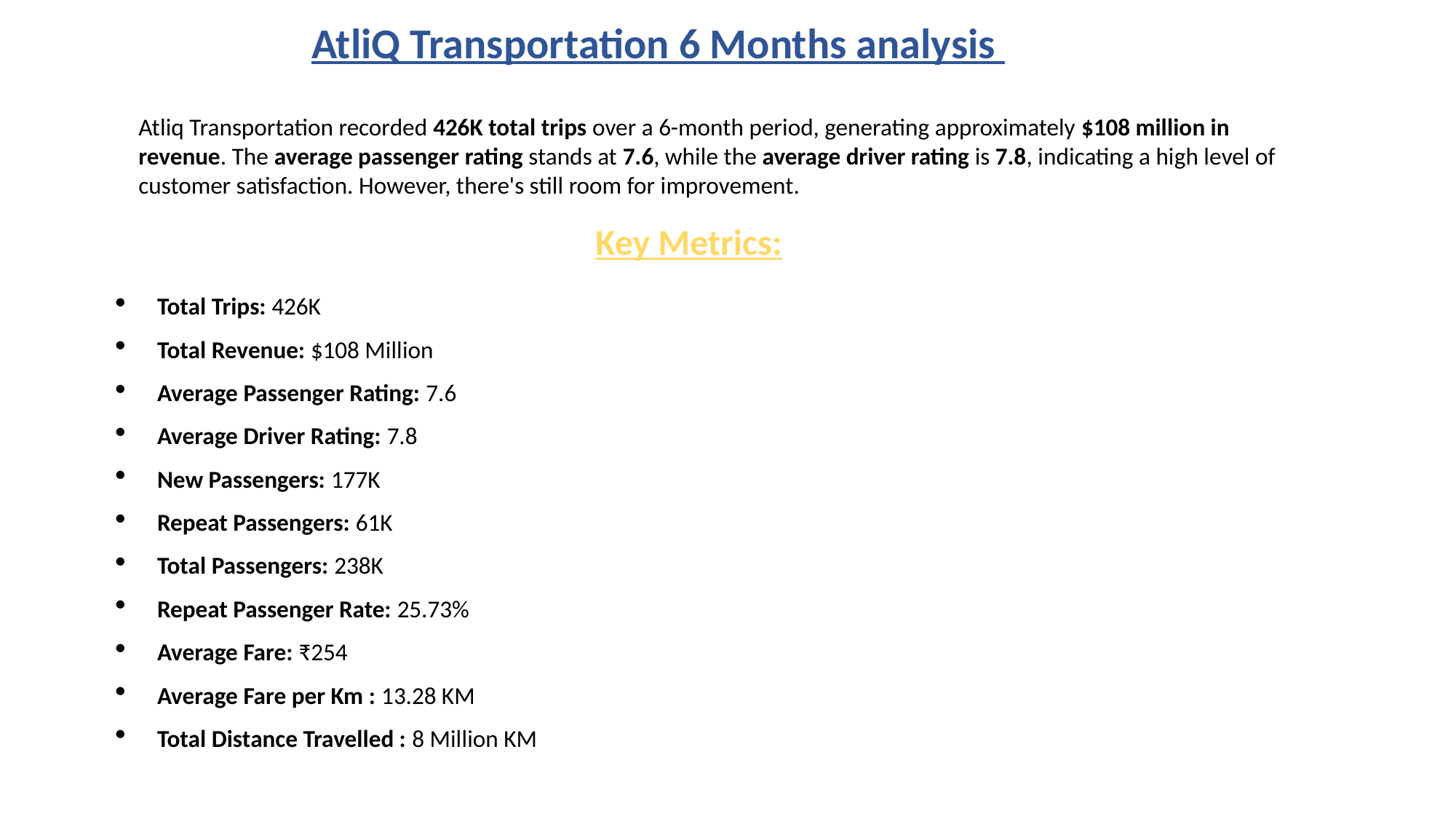

AtliQ Transportation 6 Months analysis

Atliq Transportation recorded 426K total trips over a 6-month period, generating approximately $108 million in revenue. The average passenger rating stands at 7.6, while the average driver rating is 7.8, indicating a high level of customer satisfaction. However, there's still room for improvement.

Key Metrics:

Total Trips: 426K
Total Revenue: $108 Million
Average Passenger Rating: 7.6
Average Driver Rating: 7.8
New Passengers: 177K
Repeat Passengers: 61K
Total Passengers: 238K
Repeat Passenger Rate: 25.73%
Average Fare: ₹254
Average Fare per Km : 13.28 KM
Total Distance Travelled : 8 Million KM